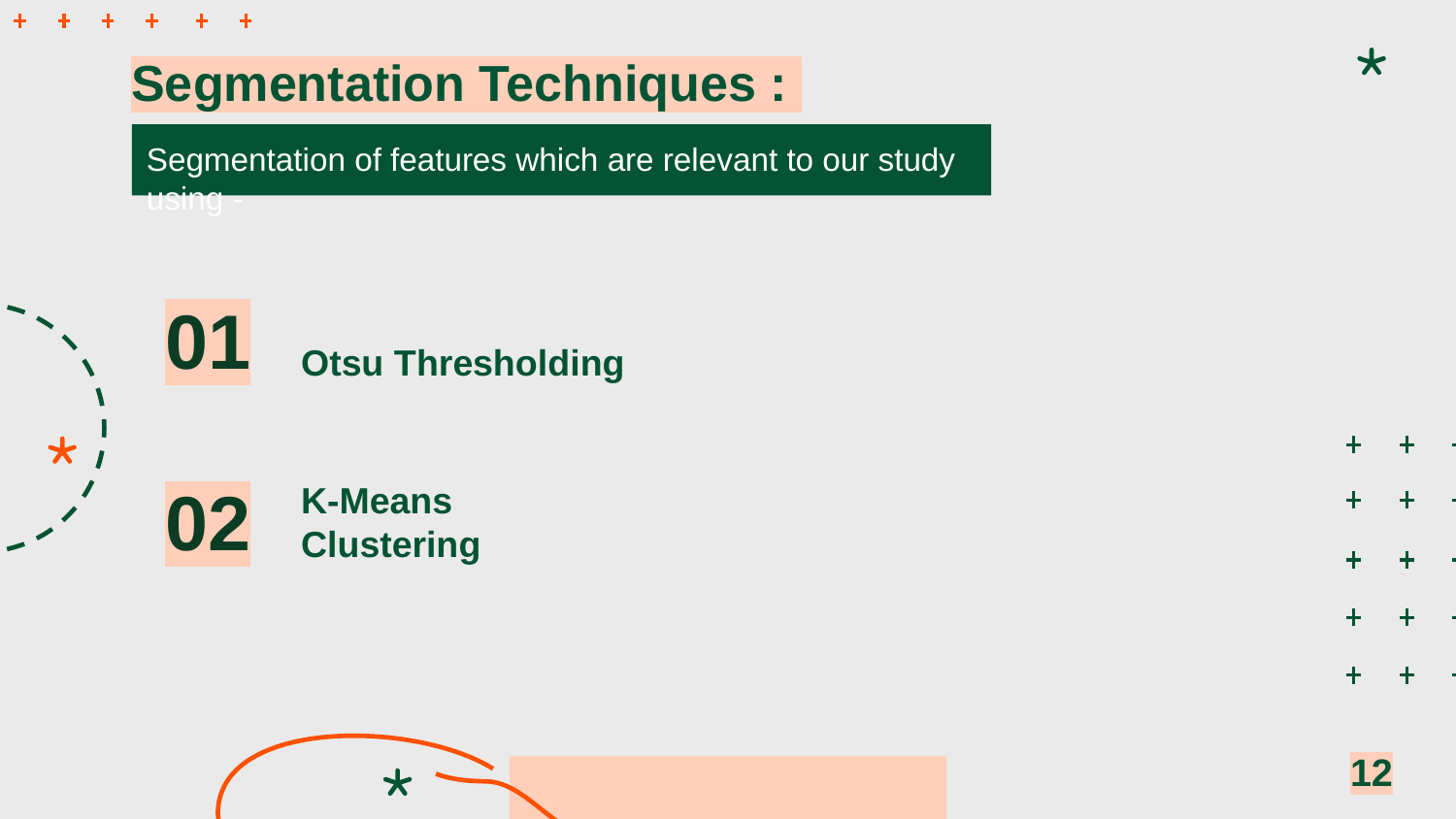

Segmentation Techniques :
Segmentation of features which are relevant to our study using -

Otsu Thresholding
# 01
K-Means Clustering
02
12